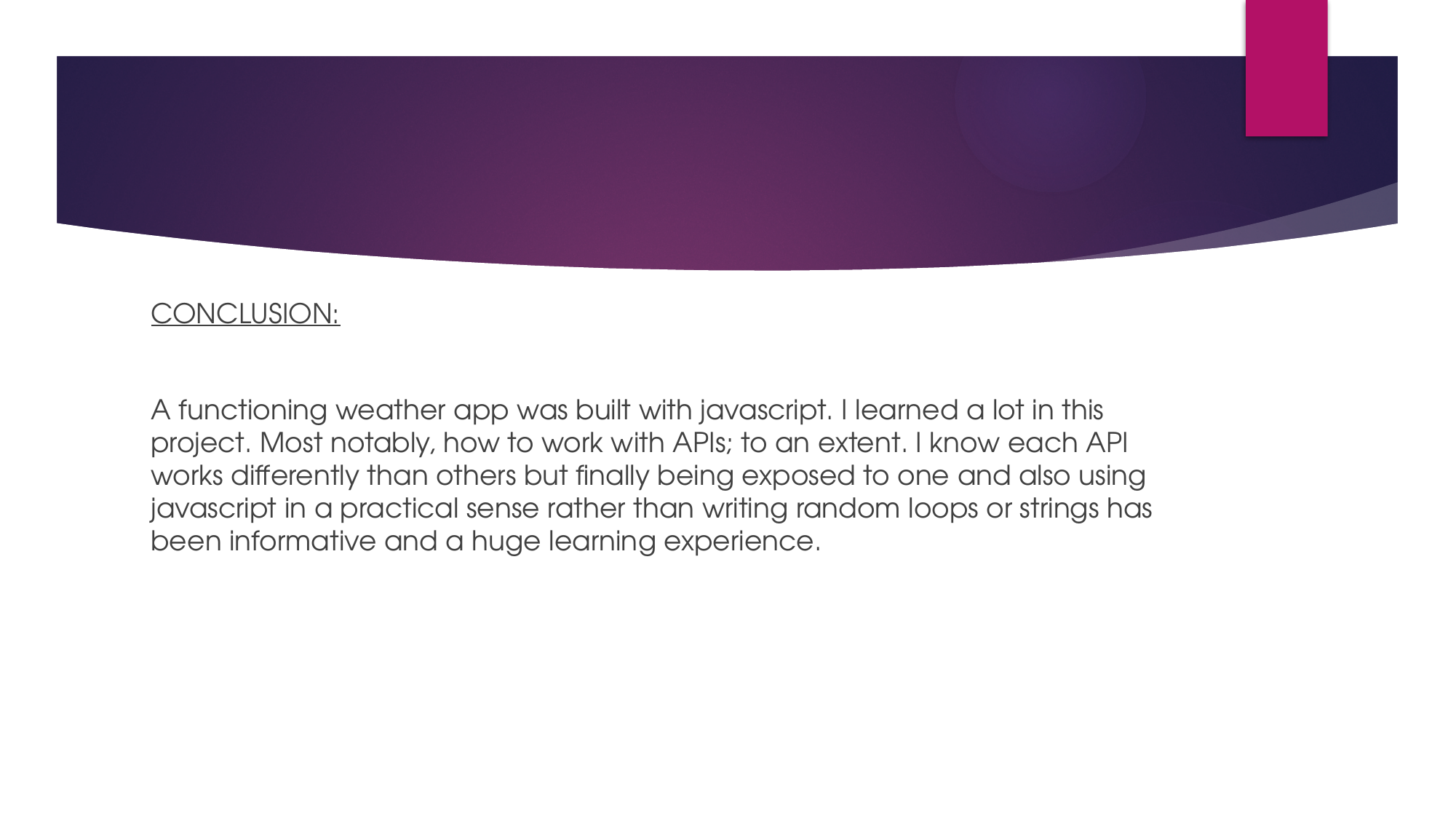

CONCLUSION:

A functioning weather app was built with javascript. I learned a lot in this project. Most notably, how to work with APIs; to an extent. I know each API works differently than others but finally being exposed to one and also using javascript in a practical sense rather than writing random loops or strings has been informative and a huge learning experience.